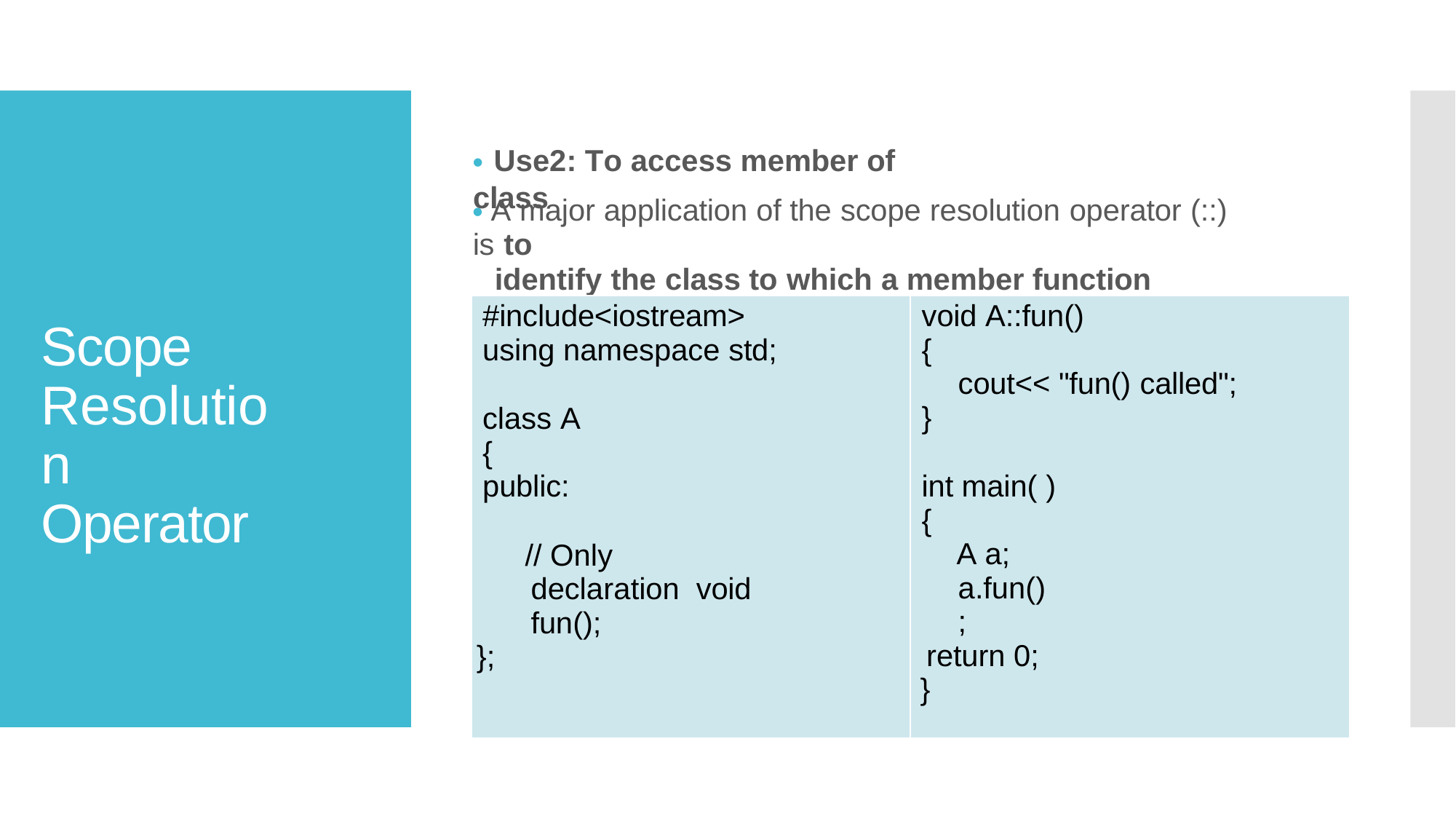

# 🞄 Use2: To access member of class
🞄 A major application of the scope resolution operator (::) is to
identify the class to which a member function belongs.
| #include<iostream> using namespace std; class A { public: // Only declaration void fun(); }; | void A::fun() { cout<< "fun() called"; } int main( ) { A a; a.fun(); return 0; } |
| --- | --- |
Scope  Resolution  Operator